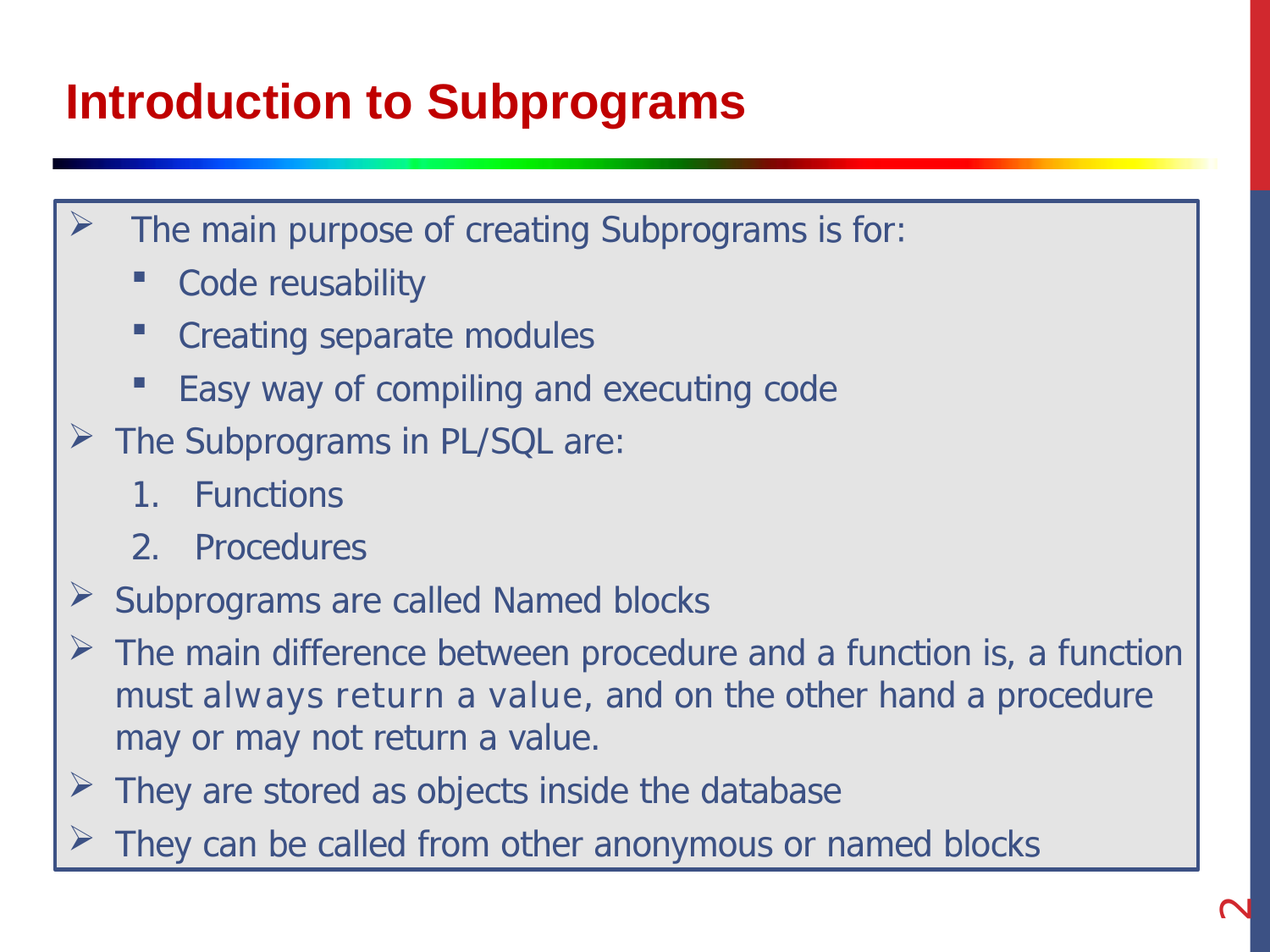

Introduction to Subprograms
The main purpose of creating Subprograms is for:
Code reusability
Creating separate modules
Easy way of compiling and executing code
The Subprograms in PL/SQL are:
Functions
Procedures
Subprograms are called Named blocks
The main difference between procedure and a function is, a function must always return a value, and on the other hand a procedure may or may not return a value.
They are stored as objects inside the database
They can be called from other anonymous or named blocks
2